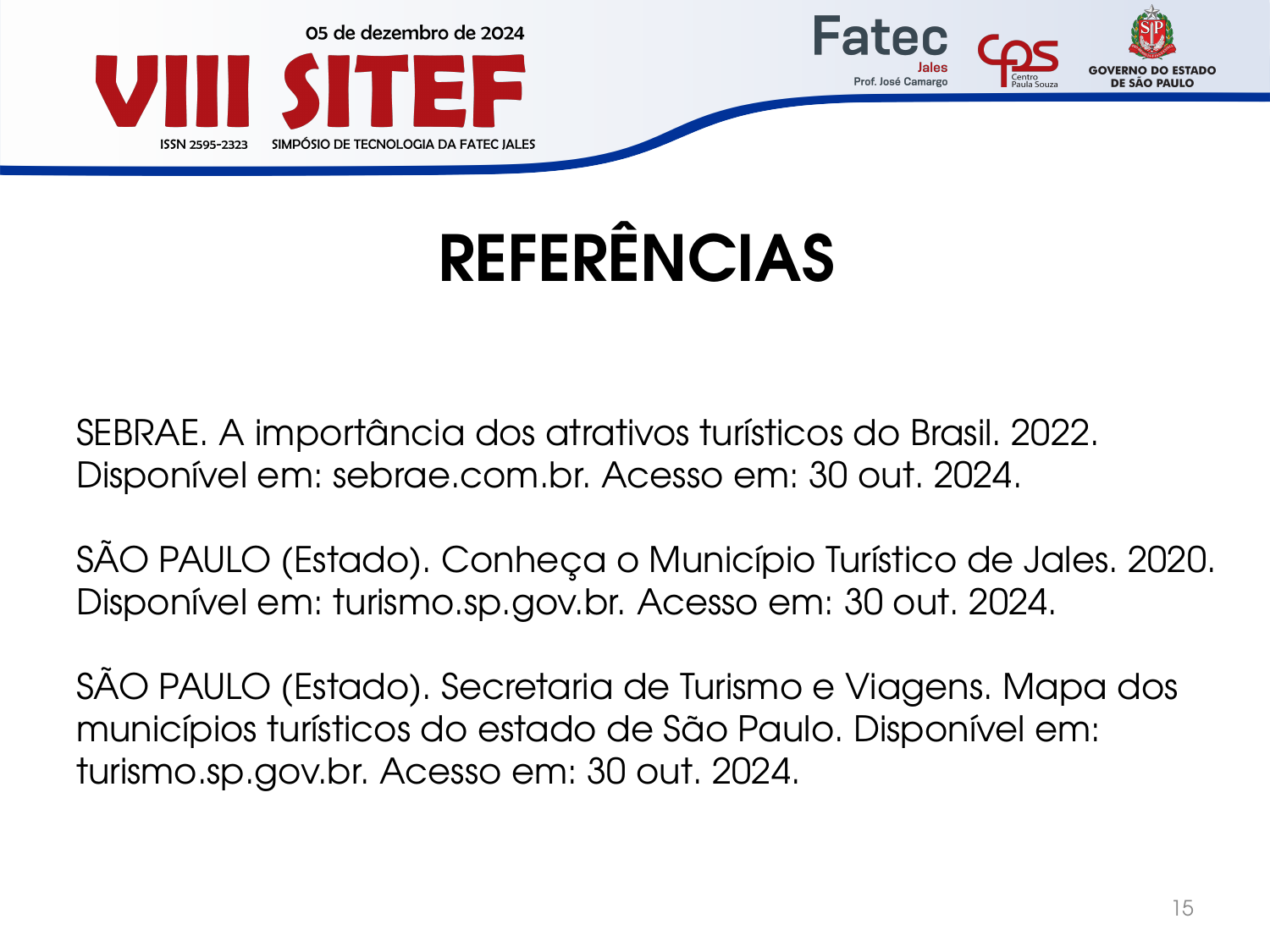

# REFERÊNCIAS
SEBRAE. A importância dos atrativos turísticos do Brasil. 2022. Disponível em: sebrae.com.br. Acesso em: 30 out. 2024.

SÃO PAULO (Estado). Conheça o Município Turístico de Jales. 2020. Disponível em: turismo.sp.gov.br. Acesso em: 30 out. 2024.

SÃO PAULO (Estado). Secretaria de Turismo e Viagens. Mapa dos municípios turísticos do estado de São Paulo. Disponível em: turismo.sp.gov.br. Acesso em: 30 out. 2024.
15